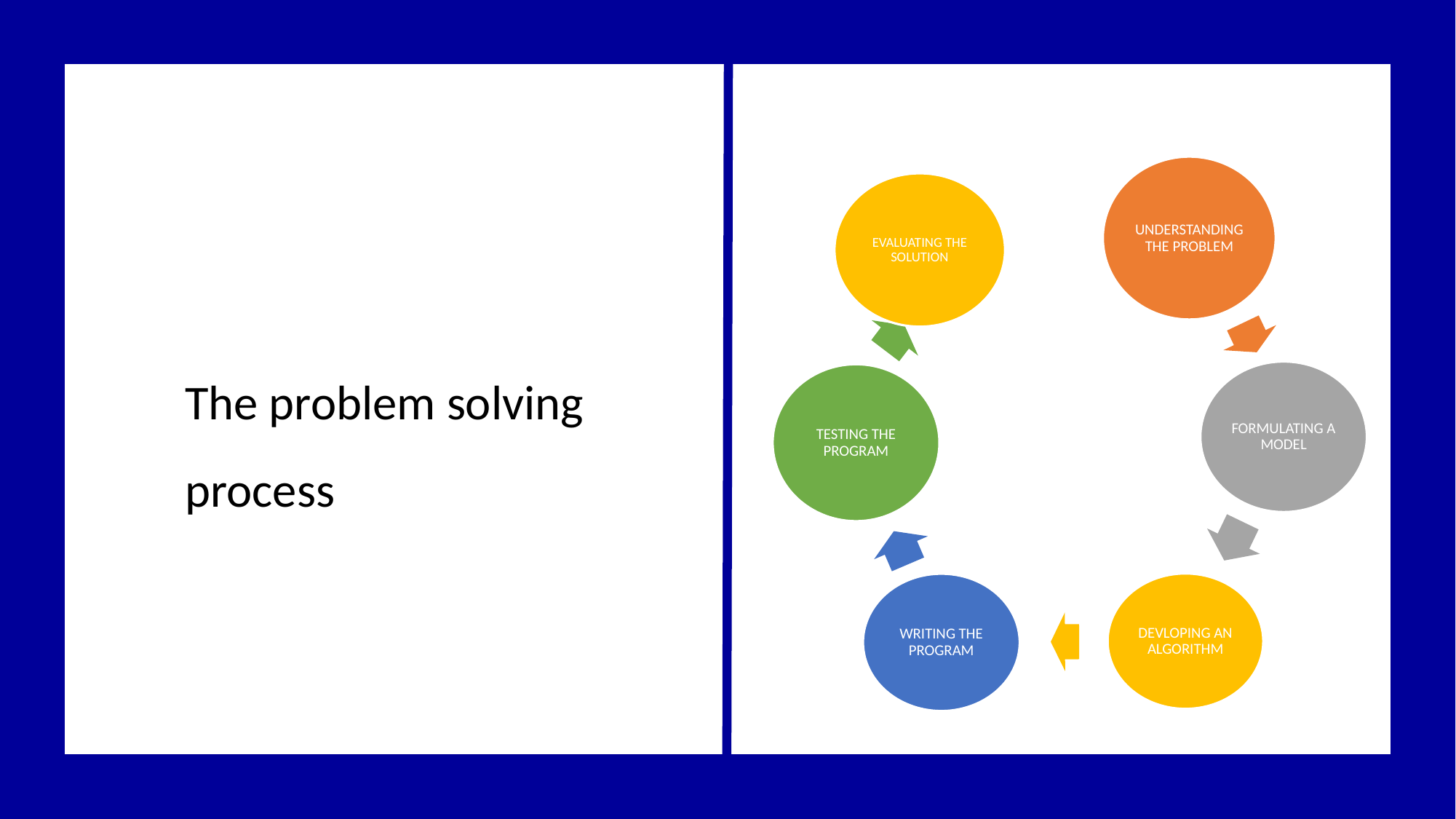

UNDERSTANDING THE PROBLEM

FORMULATING A MODEL

DEVLOPING AN ALGORITHM

WRITING THE PROGRAM

TESTING THE PROGRAM

EVALUATING THE SOLUTION
The problem solving process